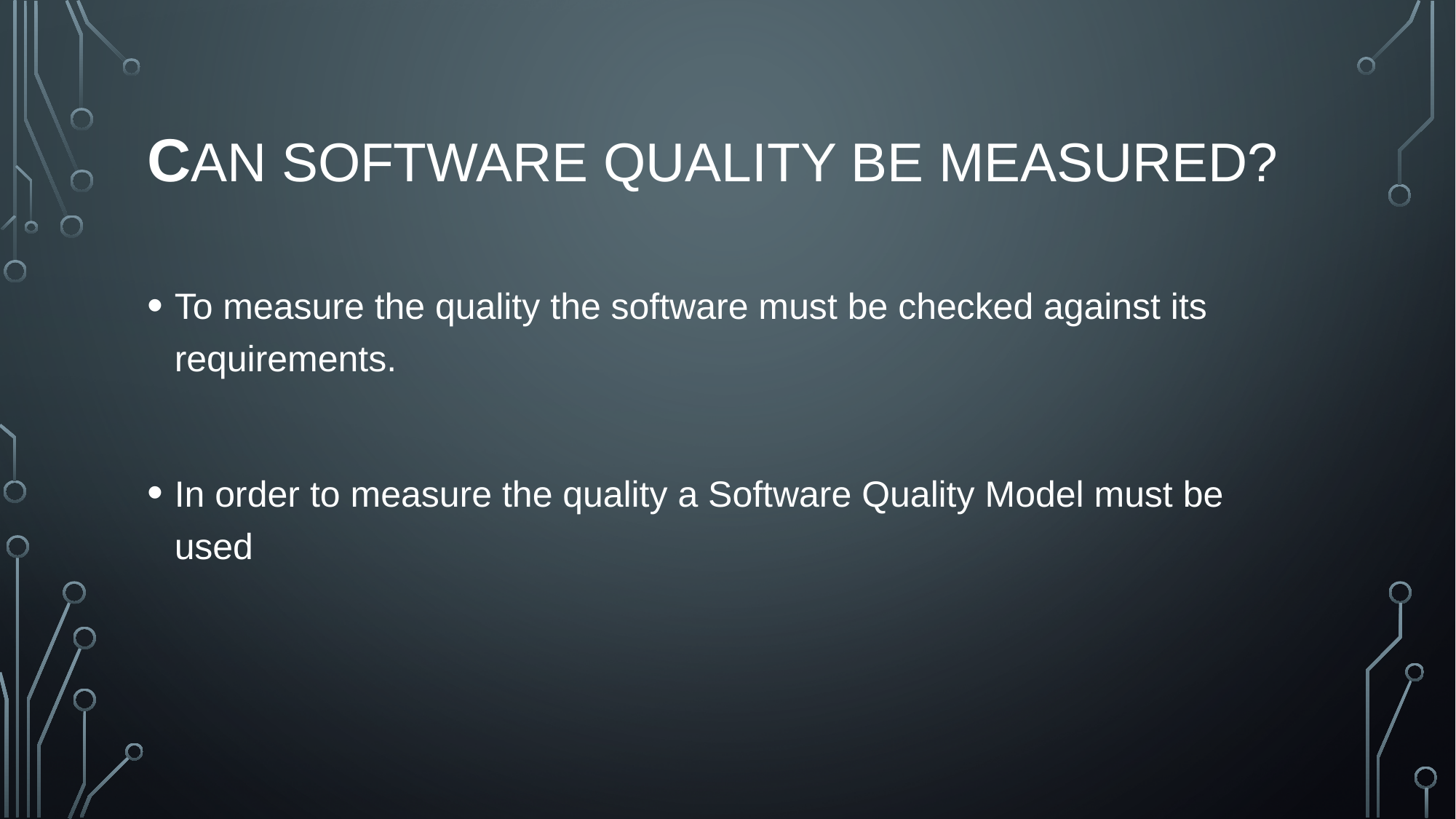

# Can software quality be measured?
To measure the quality the software must be checked against its requirements.

In order to measure the quality a Software Quality Model must be used